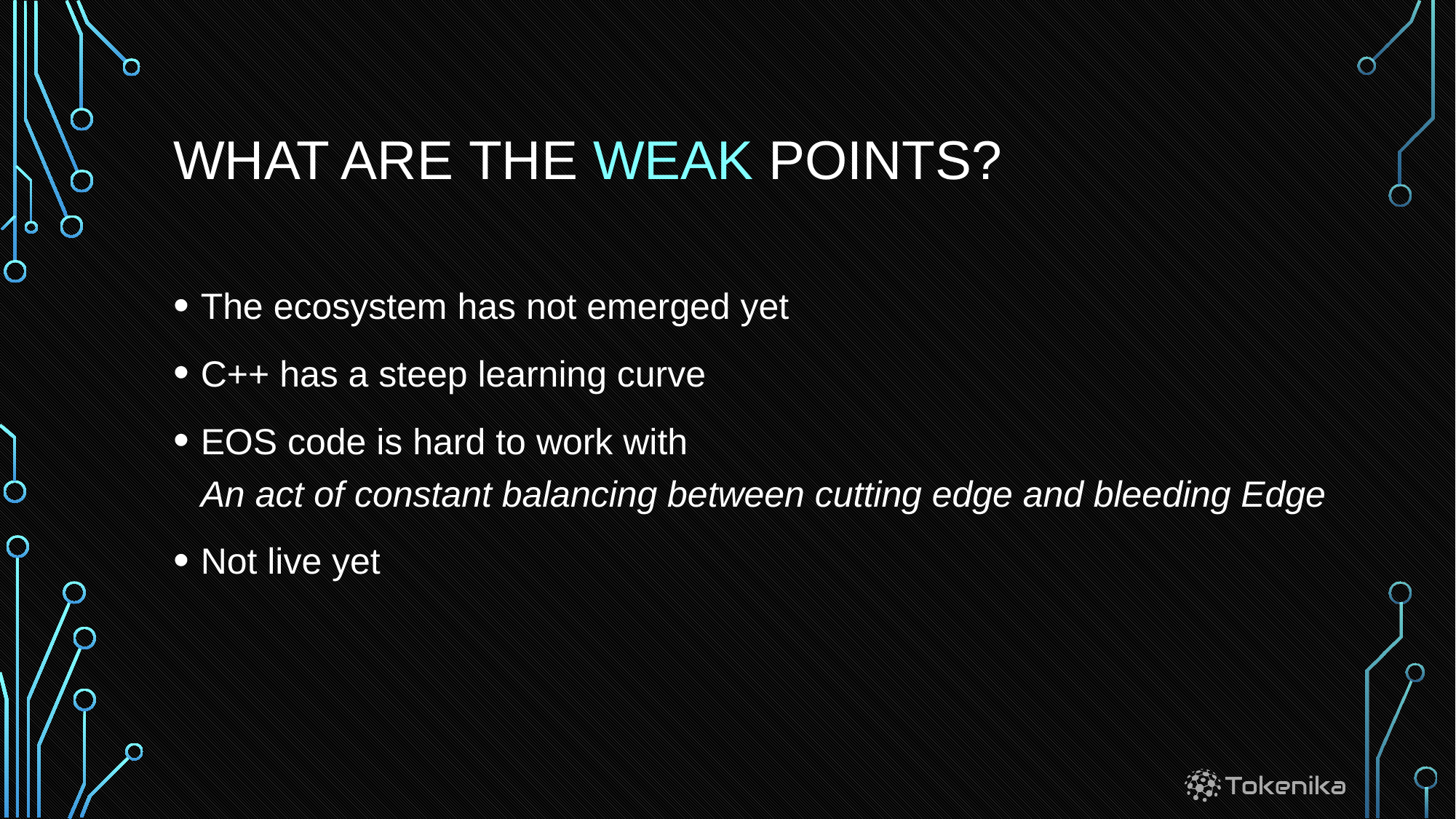

# What are the weak points?
The ecosystem has not emerged yet
C++ has a steep learning curve
EOS code is hard to work with
An act of constant balancing between cutting edge and bleeding Edge
Not live yet